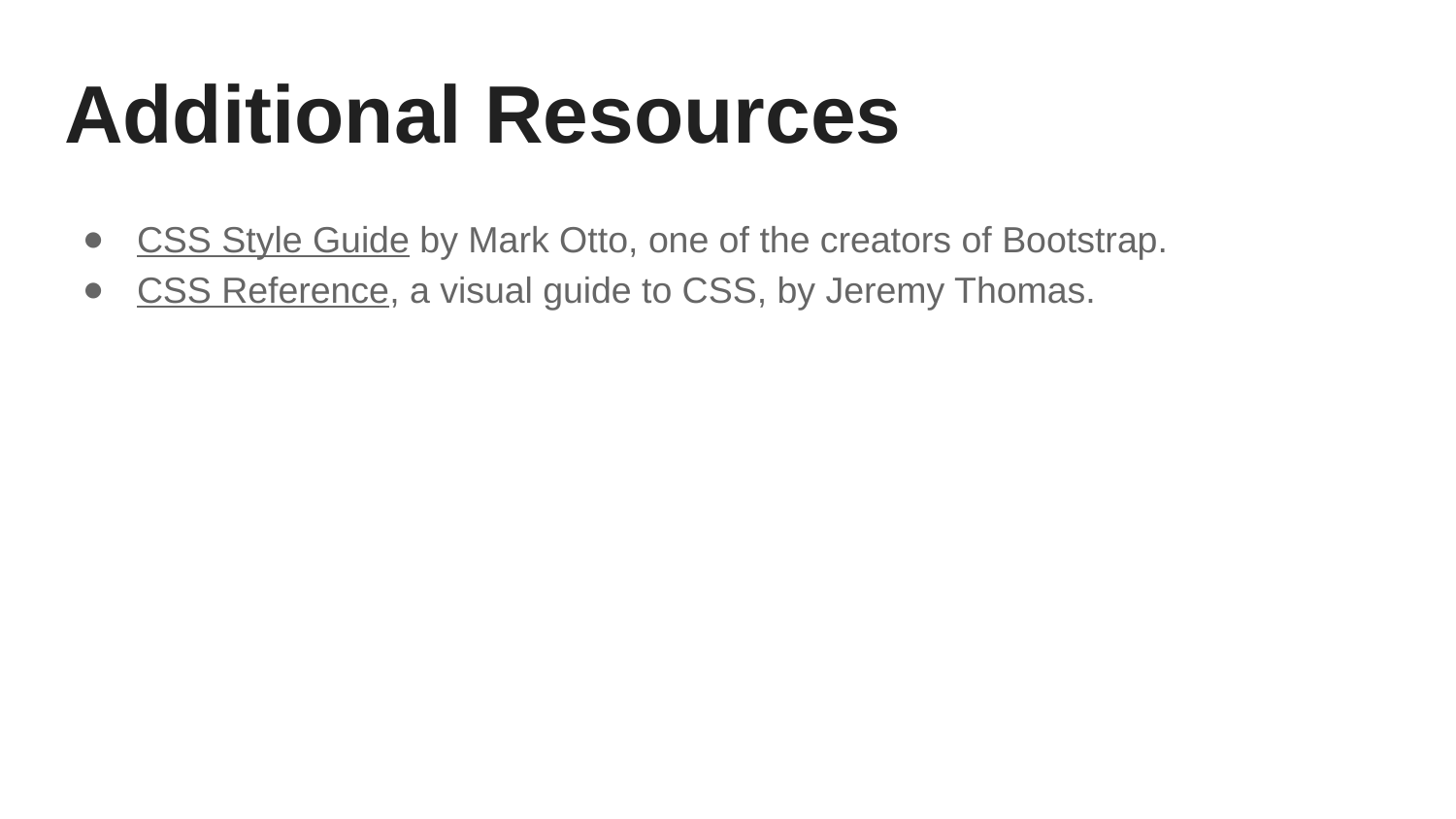

# Additional Resources
CSS Style Guide by Mark Otto, one of the creators of Bootstrap.
CSS Reference, a visual guide to CSS, by Jeremy Thomas.